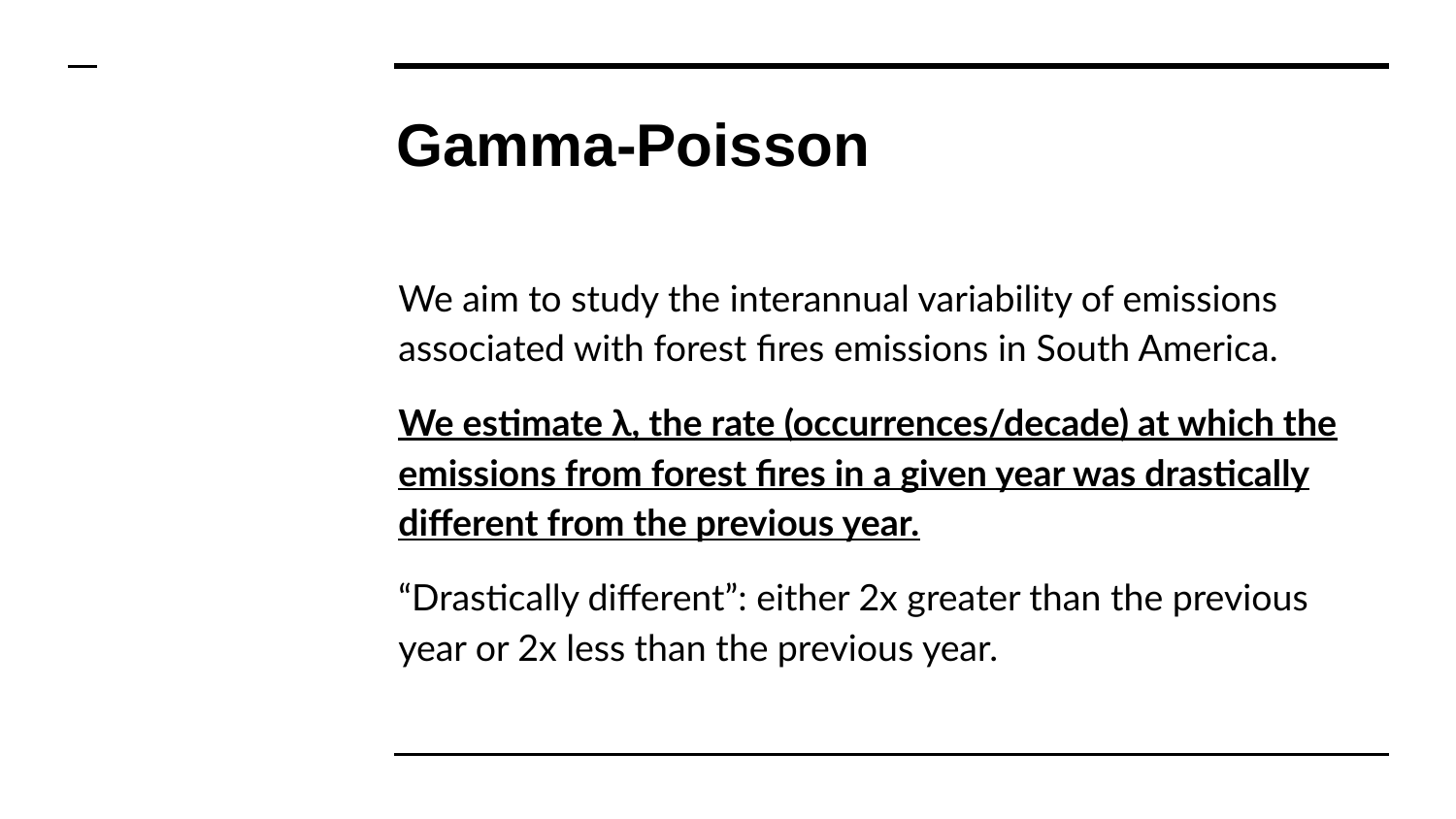

# Gamma-Poisson
We aim to study the interannual variability of emissions associated with forest fires emissions in South America.
We estimate λ, the rate (occurrences/decade) at which the emissions from forest fires in a given year was drastically different from the previous year.
“Drastically different”: either 2x greater than the previous year or 2x less than the previous year.